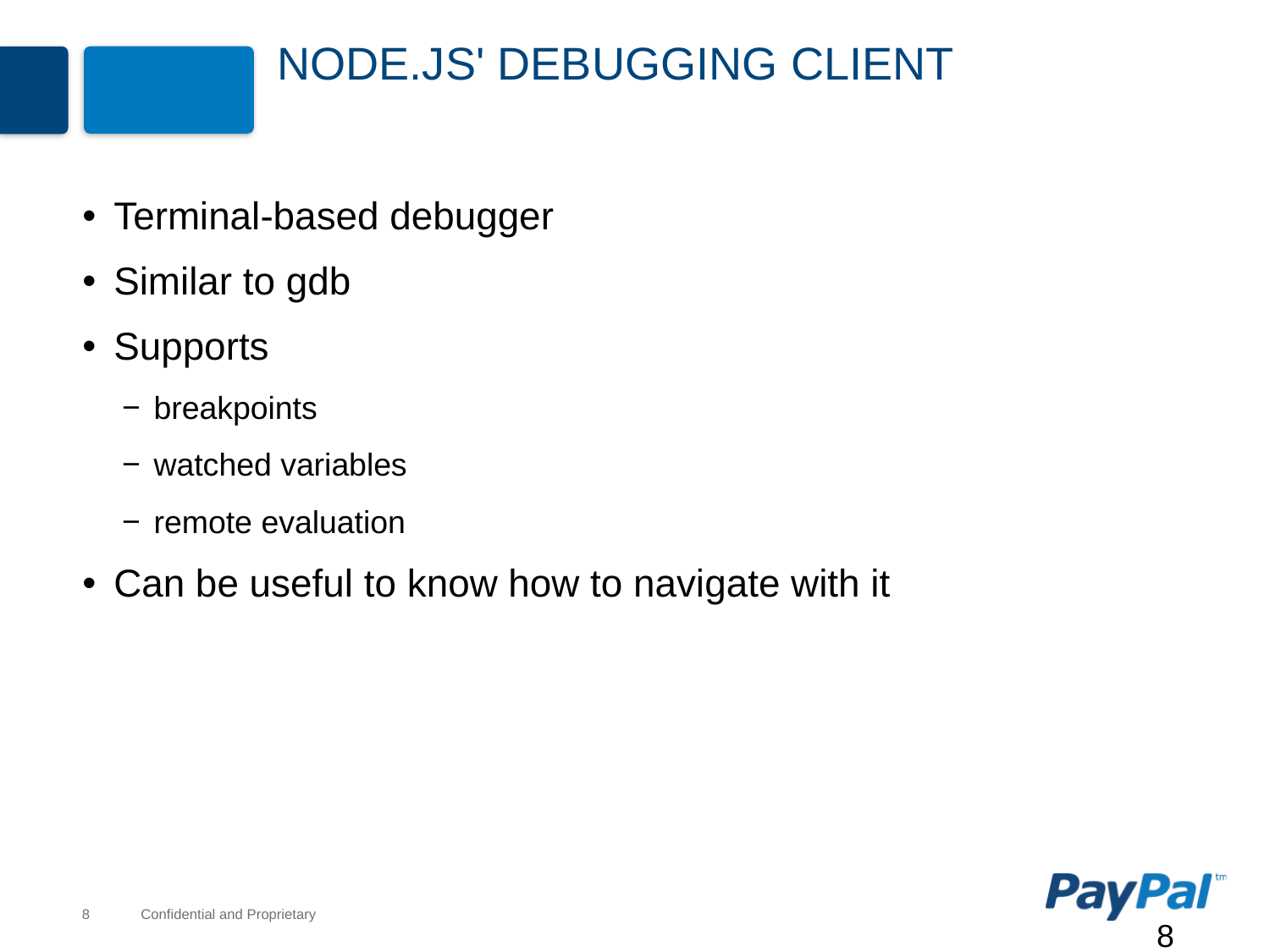

# Node.js' Debugging Client
Terminal-based debugger
Similar to gdb
Supports
breakpoints
watched variables
remote evaluation
Can be useful to know how to navigate with it
8